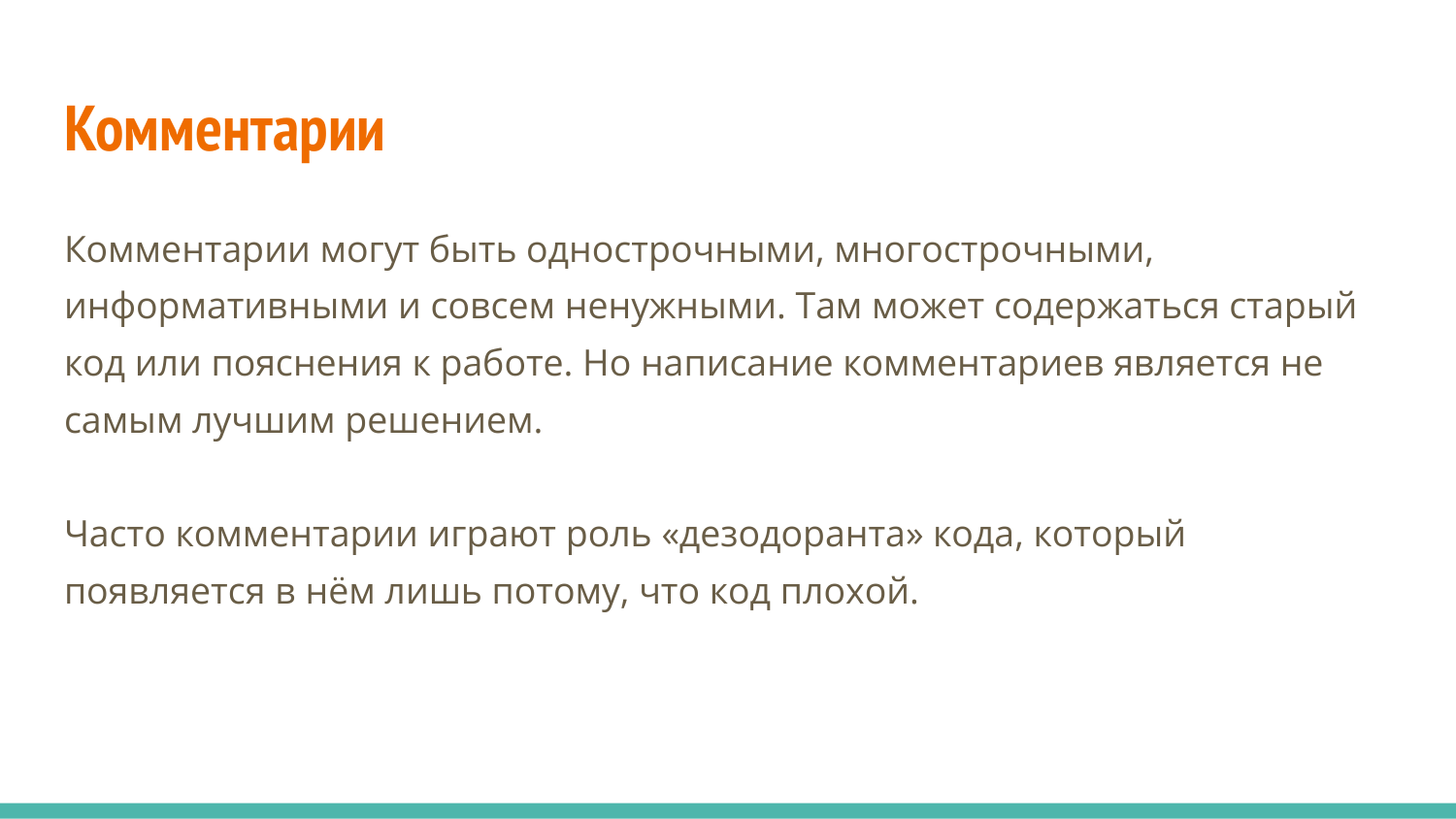

# Комментарии
Комментарии могут быть однострочными, многострочными, информативными и совсем ненужными. Там может содержаться старый код или пояснения к работе. Но написание комментариев является не самым лучшим решением.
Часто комментарии играют роль «дезодоранта» кода, который появляется в нём лишь потому, что код плохой.